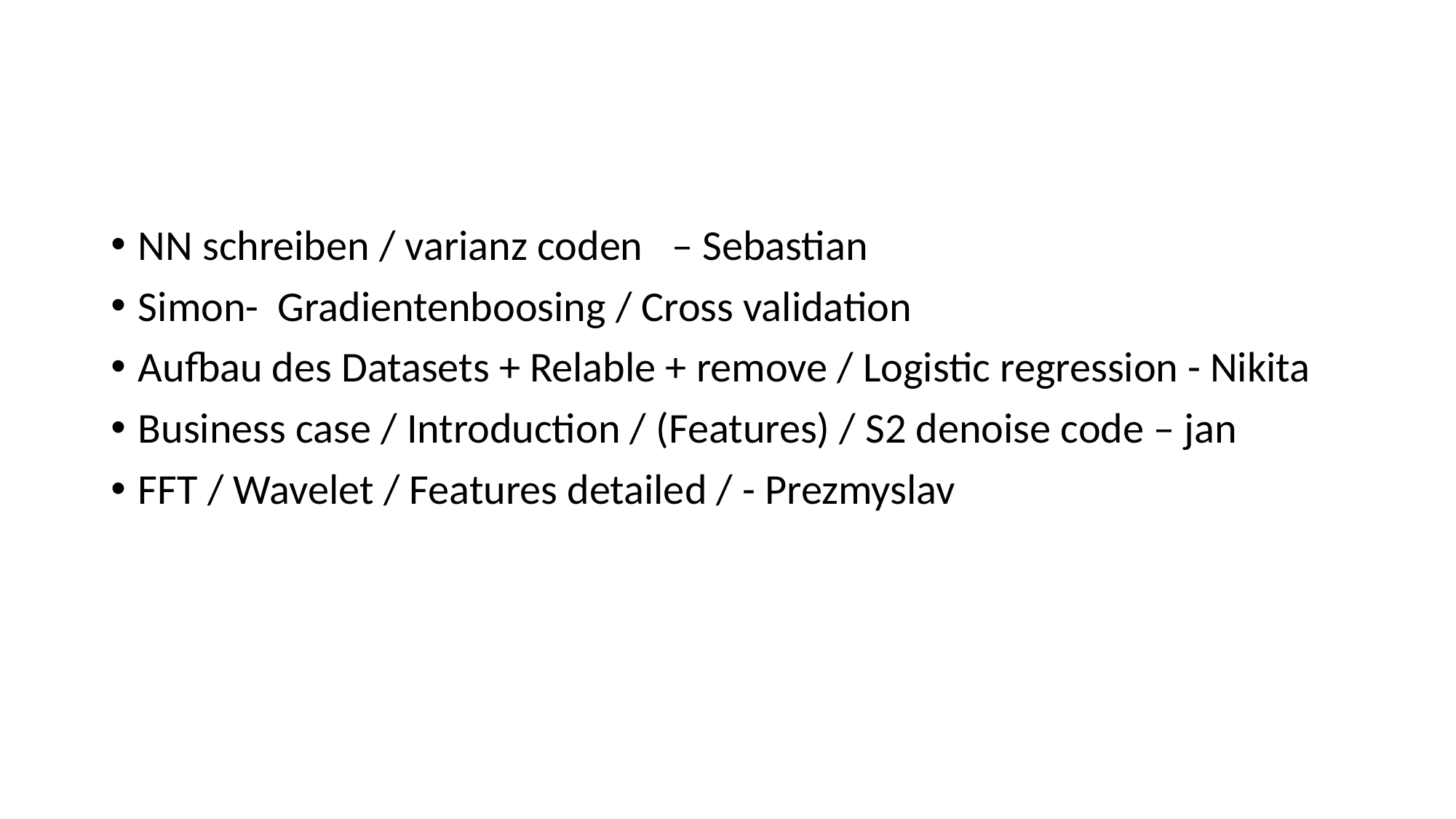

#
NN schreiben / varianz coden   – Sebastian
Simon-  Gradientenboosing / Cross validation
Aufbau des Datasets + Relable + remove / Logistic regression - Nikita
Business case / Introduction / (Features) / S2 denoise code – jan
FFT / Wavelet / Features detailed / - Prezmyslav